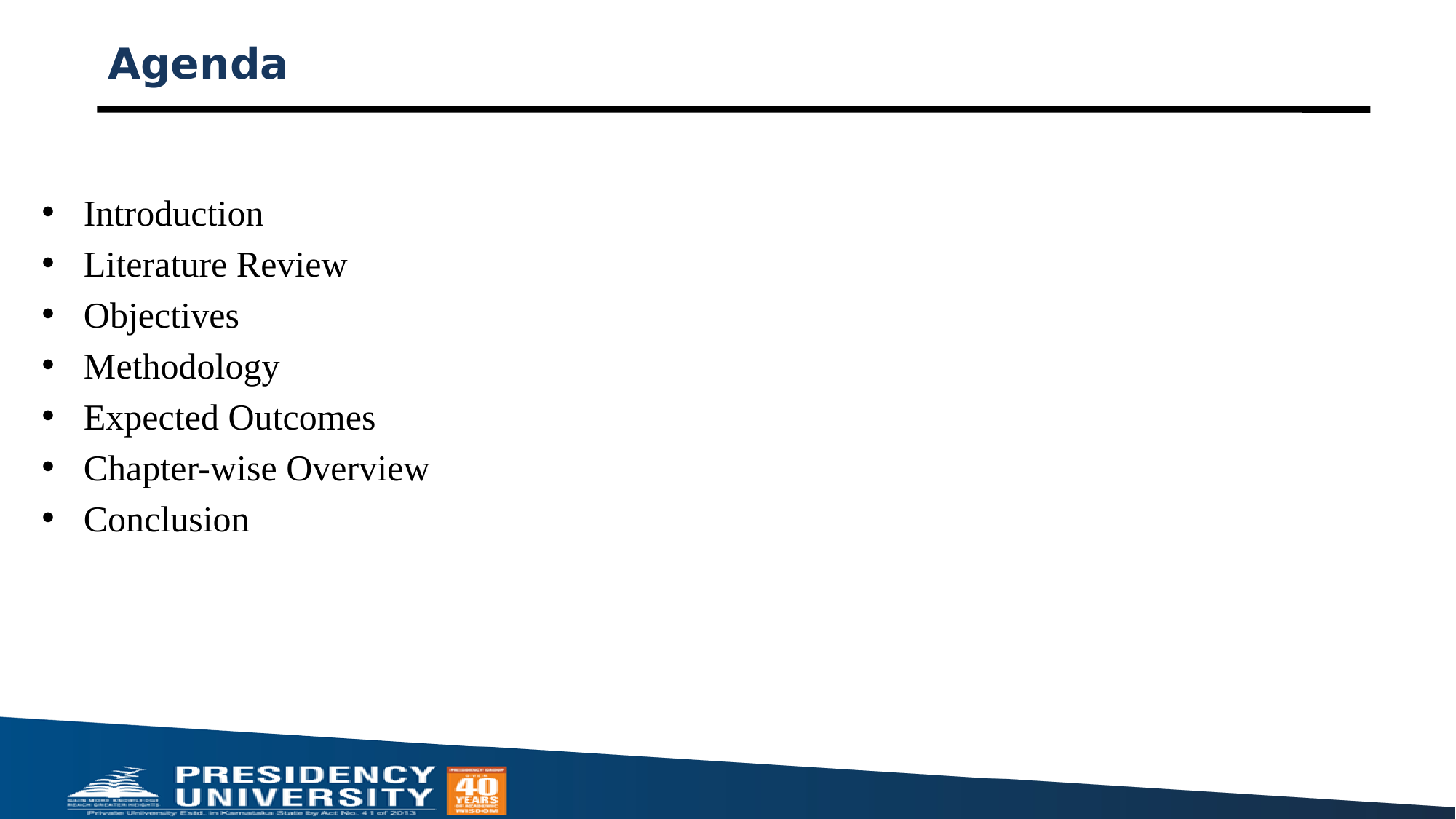

# Agenda

Introduction
Literature Review
Objectives
Methodology
Expected Outcomes
Chapter-wise Overview
Conclusion